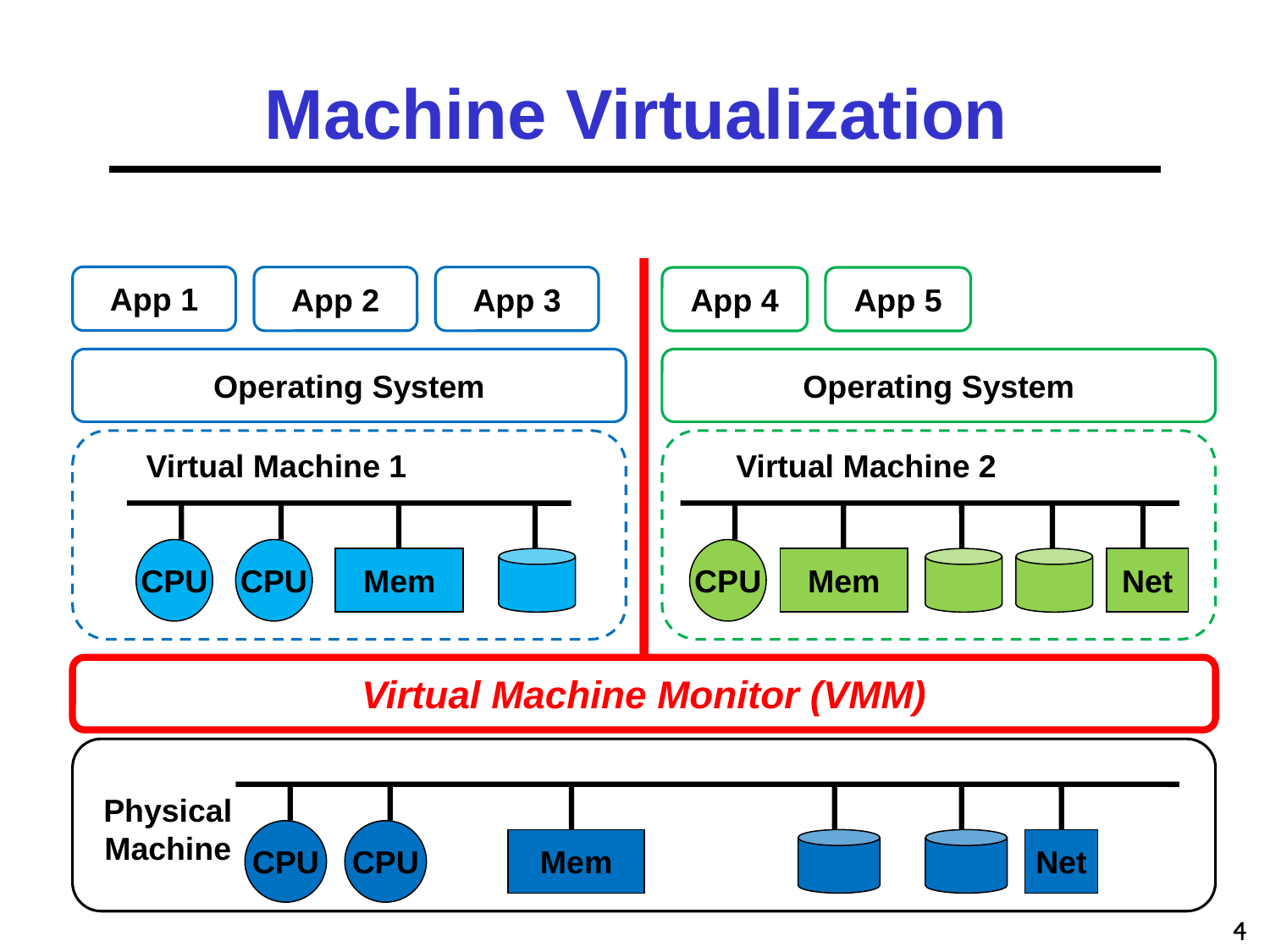

# Machine Virtualization

App 1
App 2
App 3
App 4
App 5
Operating System
Operating System

Virtual Machine 1

CPU
CPU
Mem

Virtual Machine 2

CPU
Mem

Net
Virtual Machine Monitor (VMM)

Physical Machine

CPU
CPU
Mem

Net
4